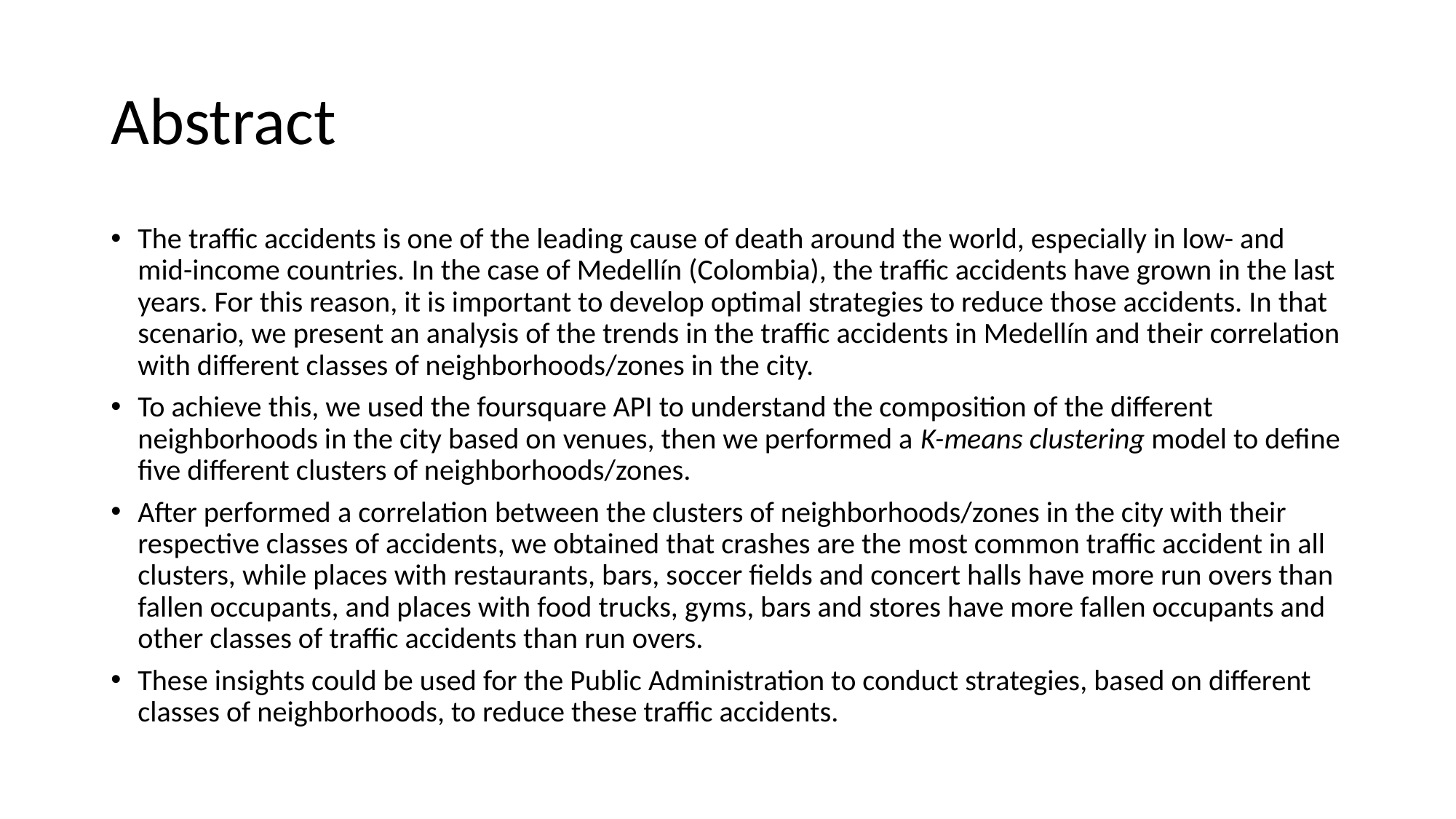

# Abstract
The traffic accidents is one of the leading cause of death around the world, especially in low- and mid-income countries. In the case of Medellín (Colombia), the traffic accidents have grown in the last years. For this reason, it is important to develop optimal strategies to reduce those accidents. In that scenario, we present an analysis of the trends in the traffic accidents in Medellín and their correlation with different classes of neighborhoods/zones in the city.
To achieve this, we used the foursquare API to understand the composition of the different neighborhoods in the city based on venues, then we performed a K-means clustering model to define five different clusters of neighborhoods/zones.
After performed a correlation between the clusters of neighborhoods/zones in the city with their respective classes of accidents, we obtained that crashes are the most common traffic accident in all clusters, while places with restaurants, bars, soccer fields and concert halls have more run overs than fallen occupants, and places with food trucks, gyms, bars and stores have more fallen occupants and other classes of traffic accidents than run overs.
These insights could be used for the Public Administration to conduct strategies, based on different classes of neighborhoods, to reduce these traffic accidents.